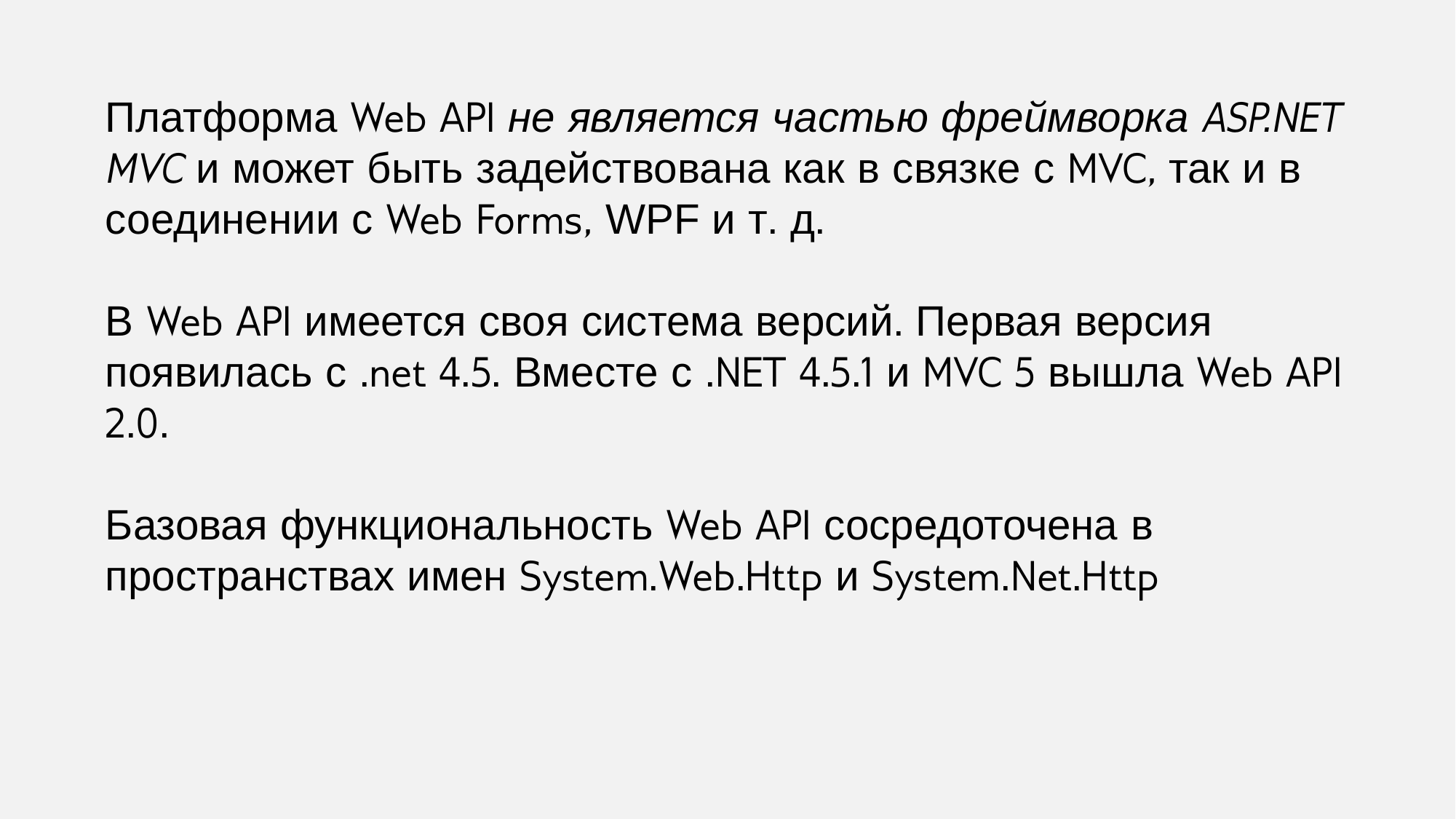

Платформа Web API не является частью фреймворка ASP.NET MVC и может быть задействована как в связке с MVC, так и в соединении с Web Forms, WPF и т. д.

В Web API имеется своя система версий. Первая версия появилась с .net 4.5. Вместе с .NET 4.5.1 и MVC 5 вышла Web API 2.0.

Базовая функциональность Web API сосредоточена в пространствах имен System.Web.Http и System.Net.Http